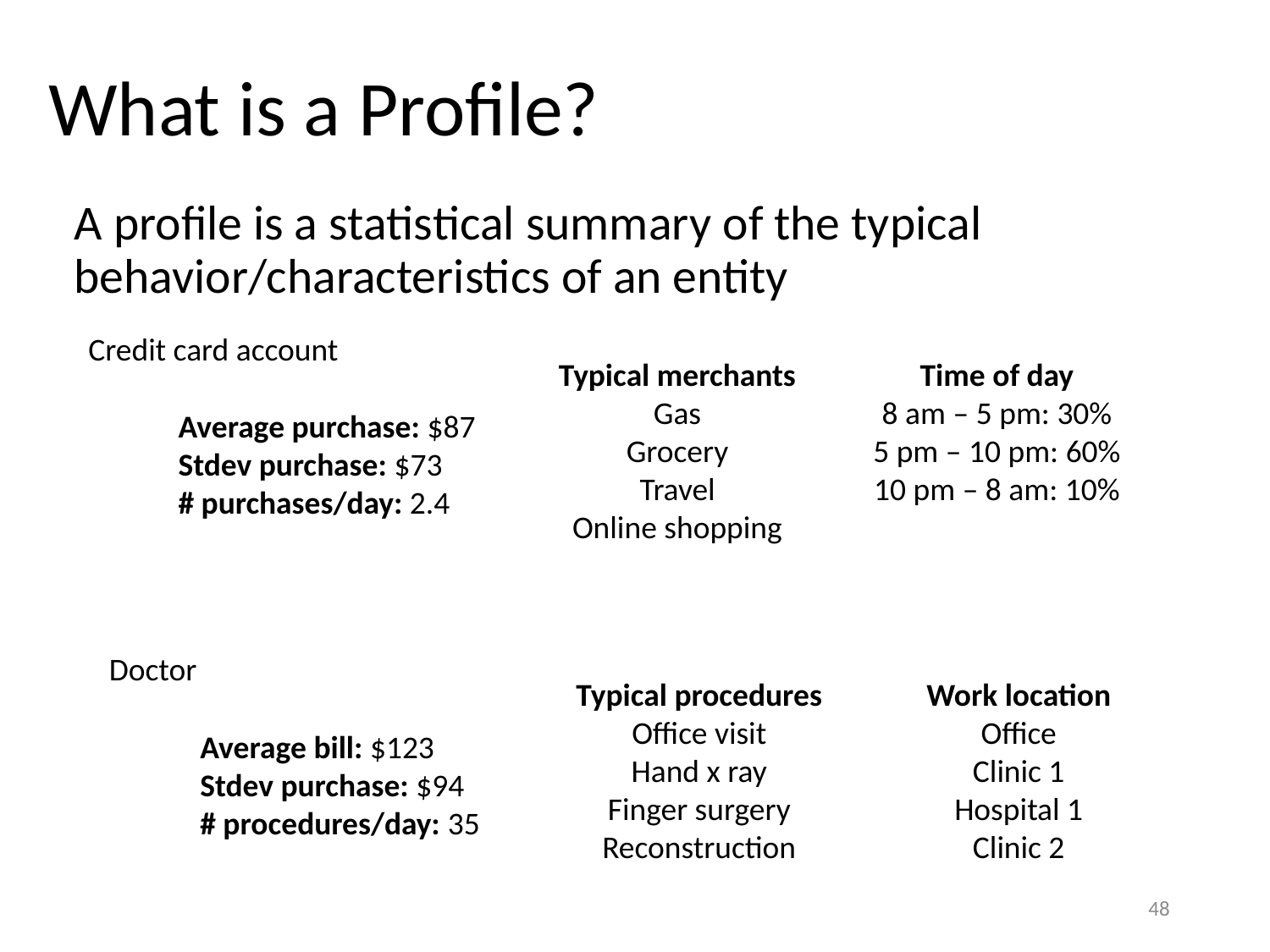

# What is a Profile?
A profile is a statistical summary of the typical behavior/characteristics of an entity

Credit card account
Typical merchants
Gas
Grocery
Travel
Online shopping
Time of day
8 am – 5 pm: 30%
5 pm – 10 pm: 60%
10 pm – 8 am: 10%
Average purchase: $87
Stdev purchase: $73
# purchases/day: 2.4
Doctor
Typical procedures
Office visit
Hand x ray
Finger surgery
Reconstruction
Work location
Office
Clinic 1
Hospital 1
Clinic 2
Average bill: $123
Stdev purchase: $94
# procedures/day: 35
48